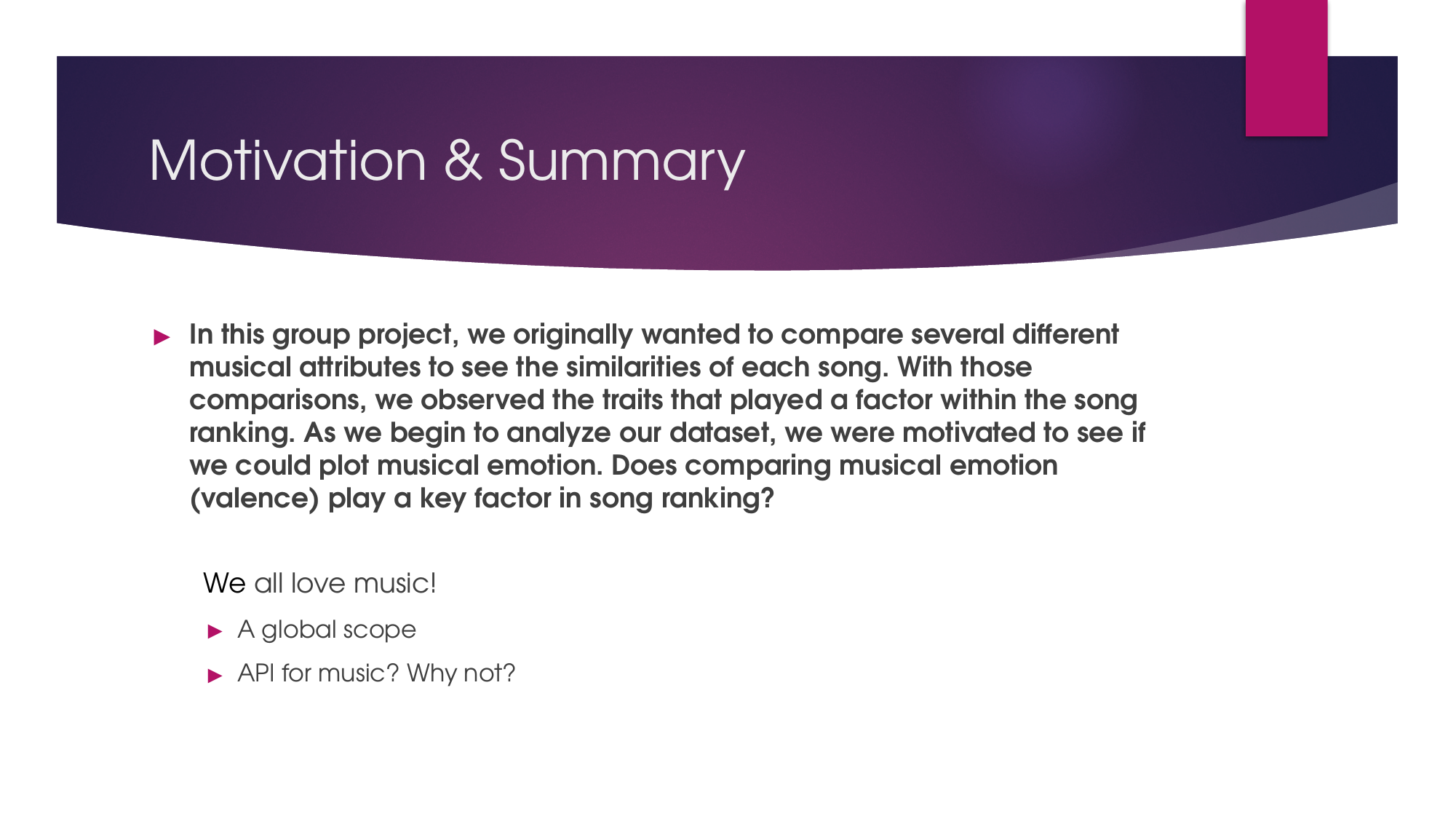

# Motivation & Summary
In this group project, we originally wanted to compare several different musical attributes to see the similarities of each song. With those comparisons, we observed the traits that played a factor within the song ranking. As we begin to analyze our dataset, we were motivated to see if we could plot musical emotion. Does comparing musical emotion (valence) play a key factor in song ranking?

We all love music!
A global scope
API for music? Why not?